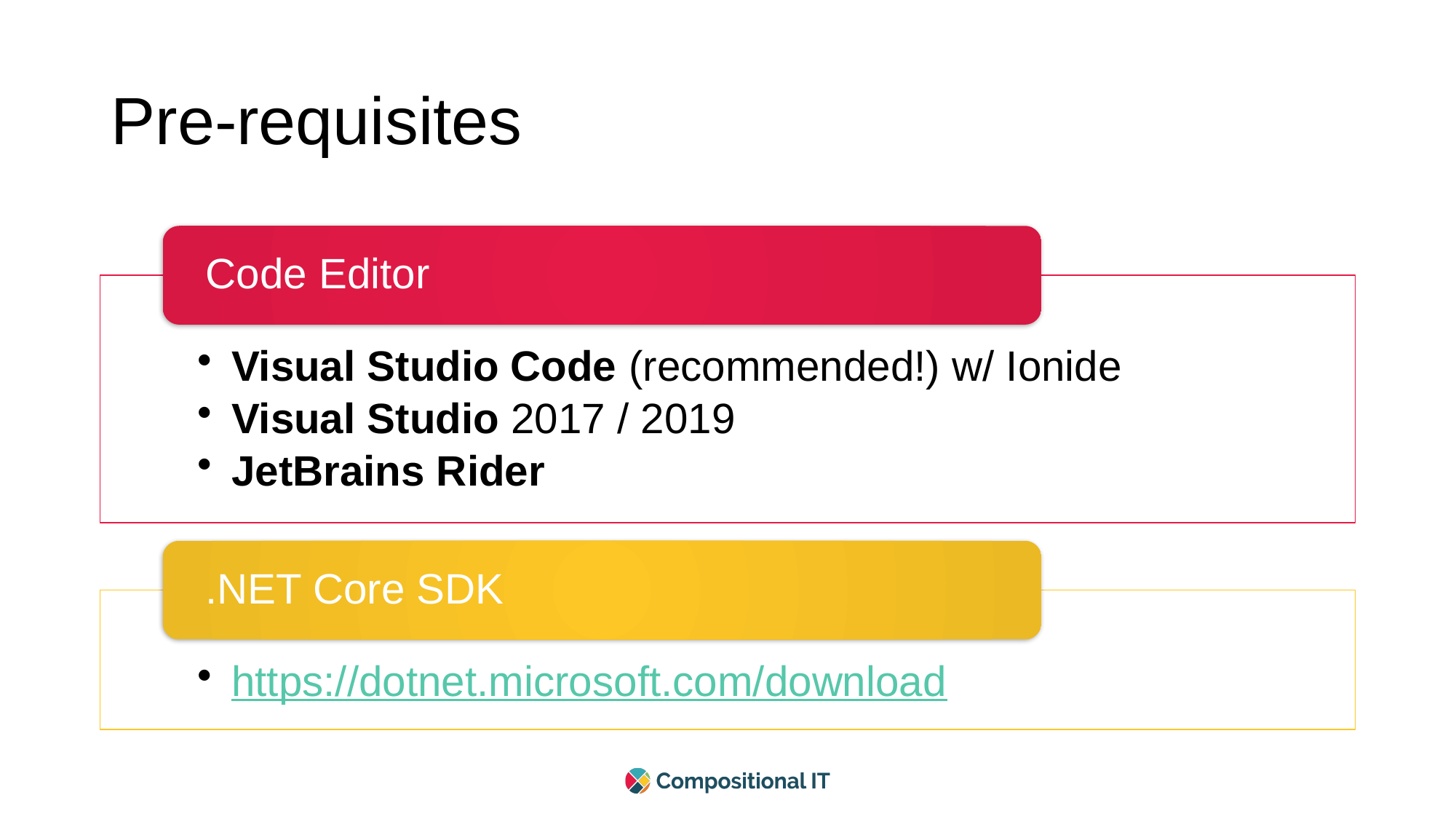

# Pre-requisites
Visual Studio Code (recommended!) w/ Ionide
Visual Studio 2017 / 2019
JetBrains Rider
Code Editor
https://dotnet.microsoft.com/download
.NET Core SDK